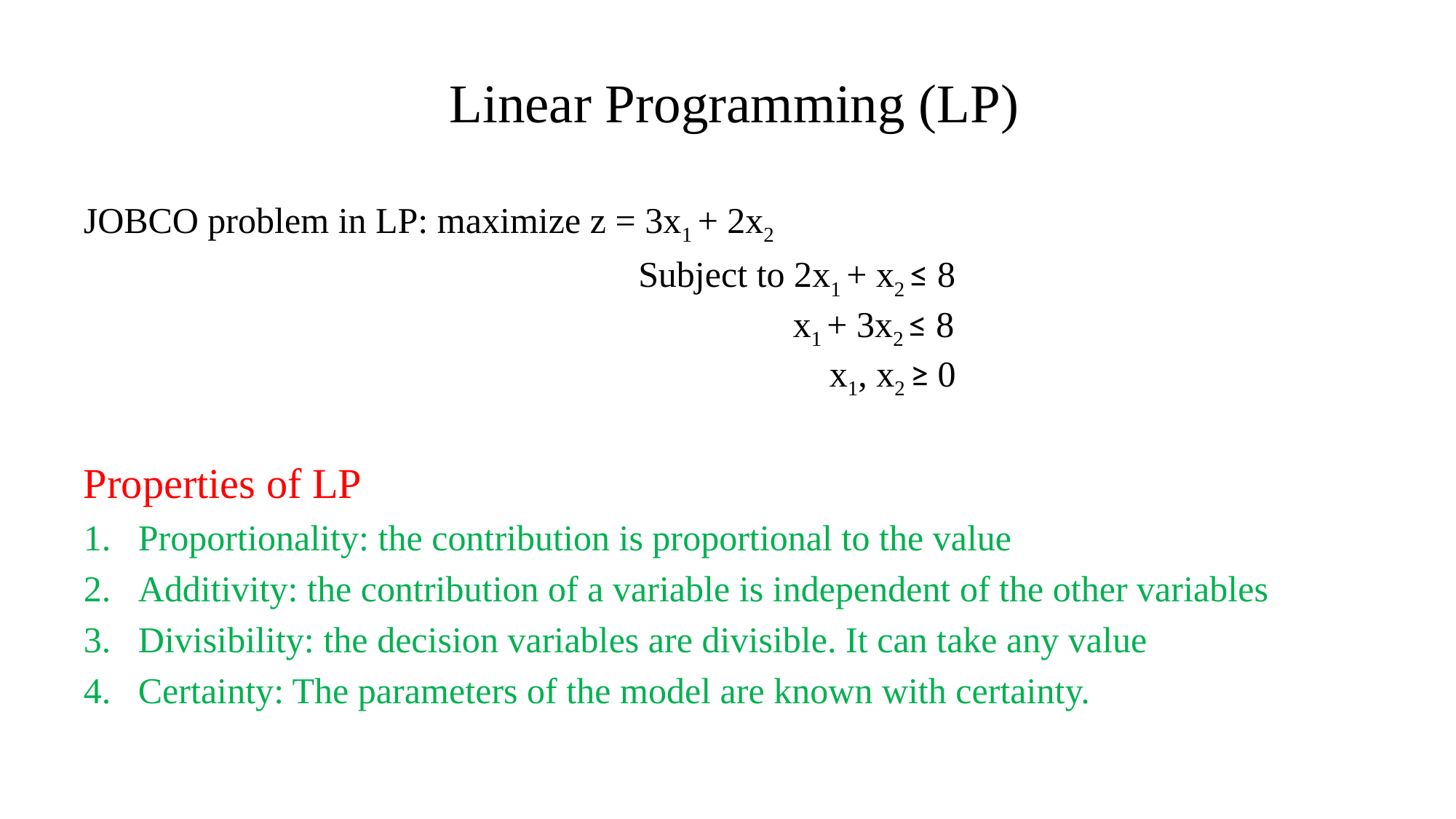

# Linear Programming (LP)
JOBCO problem in LP: maximize z = 3x1 + 2x2

Properties of LP
Proportionality: the contribution is proportional to the value
Additivity: the contribution of a variable is independent of the other variables
Divisibility: the decision variables are divisible. It can take any value
Certainty: The parameters of the model are known with certainty.

Subject to 2x1 + x2 ≤ 8
                 x1 + 3x2 ≤ 8
                     x1, x2 ≥ 0